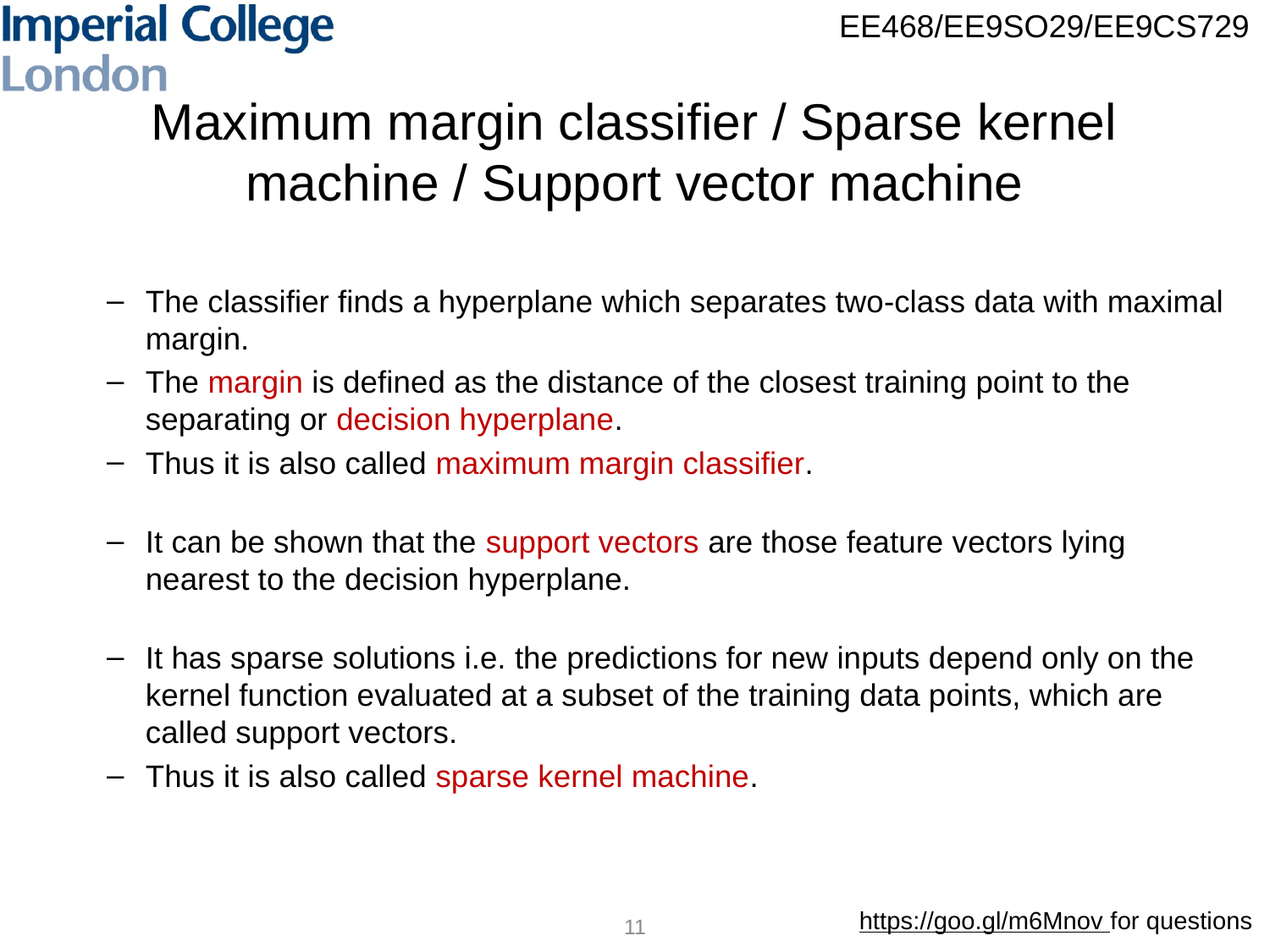

# Maximum margin classifier / Sparse kernel machine / Support vector machine
The classifier finds a hyperplane which separates two-class data with maximal margin.
The margin is defined as the distance of the closest training point to the separating or decision hyperplane.
Thus it is also called maximum margin classifier.

It can be shown that the support vectors are those feature vectors lying nearest to the decision hyperplane.

It has sparse solutions i.e. the predictions for new inputs depend only on the kernel function evaluated at a subset of the training data points, which are called support vectors.
Thus it is also called sparse kernel machine.
11